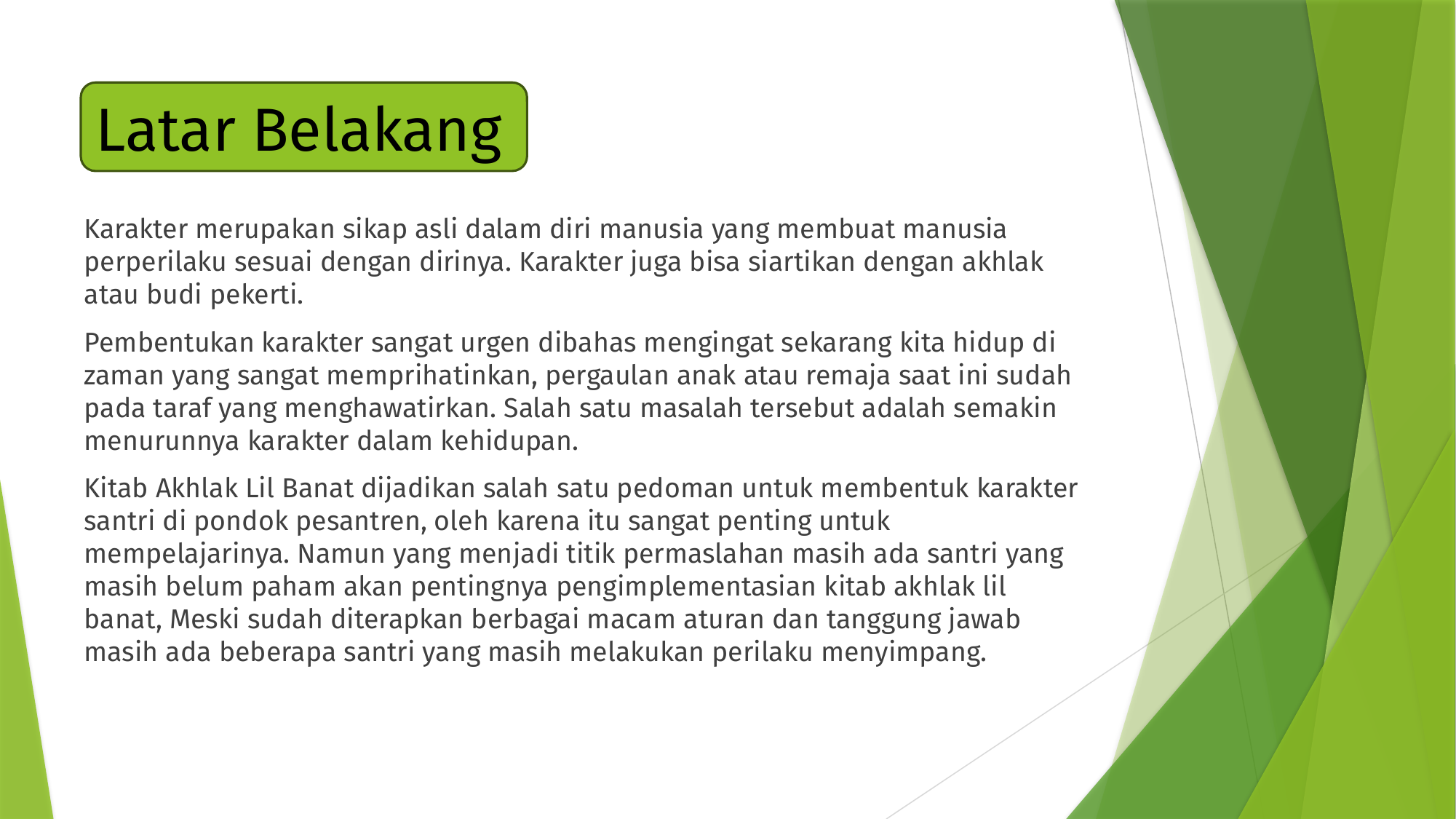

#
Latar Belakang
Karakter merupakan sikap asli dalam diri manusia yang membuat manusia perperilaku sesuai dengan dirinya. Karakter juga bisa siartikan dengan akhlak atau budi pekerti.
Pembentukan karakter sangat urgen dibahas mengingat sekarang kita hidup di zaman yang sangat memprihatinkan, pergaulan anak atau remaja saat ini sudah pada taraf yang menghawatirkan. Salah satu masalah tersebut adalah semakin menurunnya karakter dalam kehidupan.
Kitab Akhlak Lil Banat dijadikan salah satu pedoman untuk membentuk karakter santri di pondok pesantren, oleh karena itu sangat penting untuk mempelajarinya. Namun yang menjadi titik permaslahan masih ada santri yang masih belum paham akan pentingnya pengimplementasian kitab akhlak lil banat, Meski sudah diterapkan berbagai macam aturan dan tanggung jawab masih ada beberapa santri yang masih melakukan perilaku menyimpang.